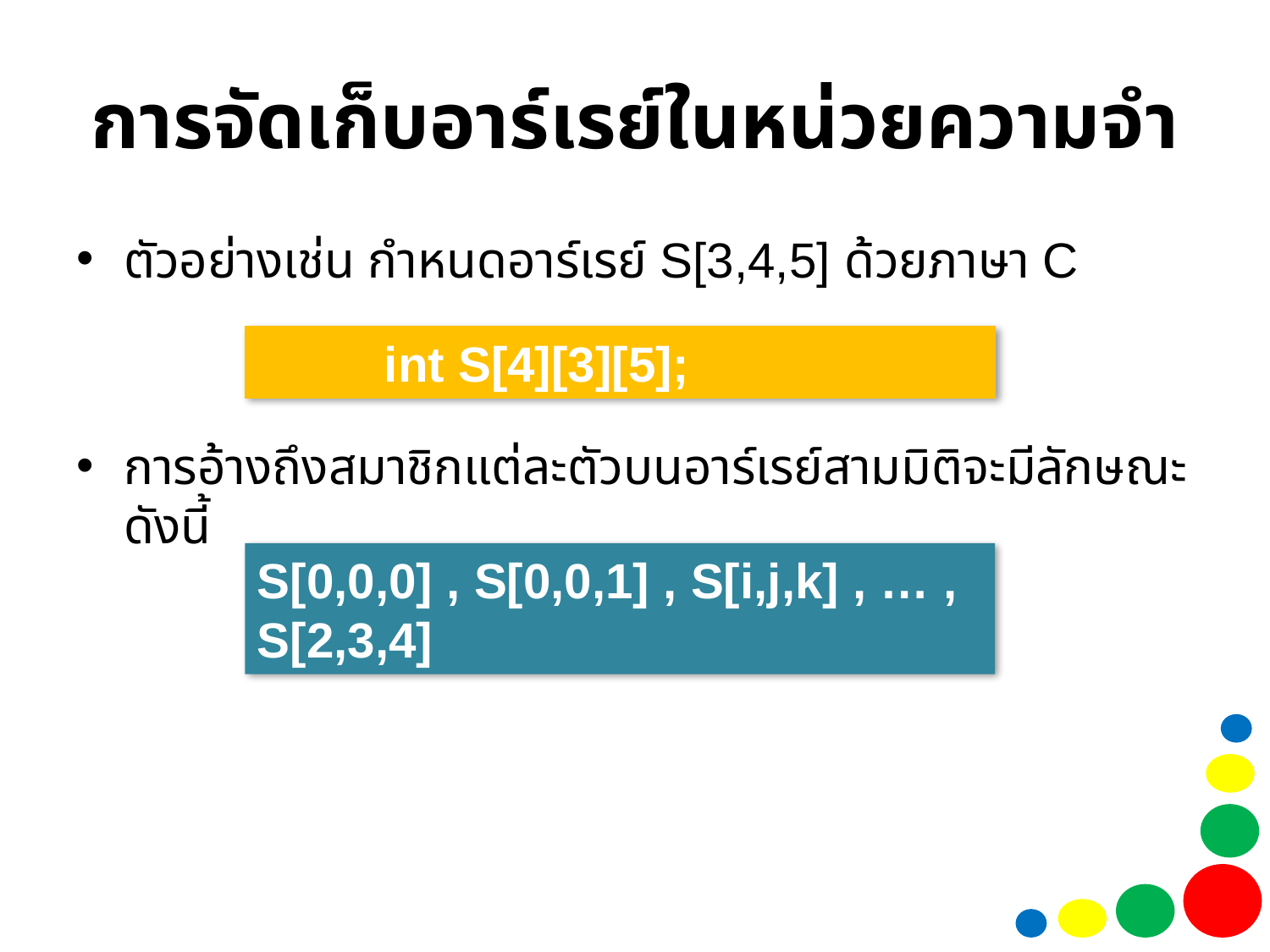

# การจัดเก็บอาร์เรย์ในหน่วยความจำ
ตัวอย่างเช่น กำหนดอาร์เรย์ S[3,4,5] ด้วยภาษา C

การอ้างถึงสมาชิกแต่ละตัวบนอาร์เรย์สามมิติจะมีลักษณะ ดังนี้
	int S[4][3][5];
S[0,0,0] , S[0,0,1] , S[i,j,k] , … , S[2,3,4]